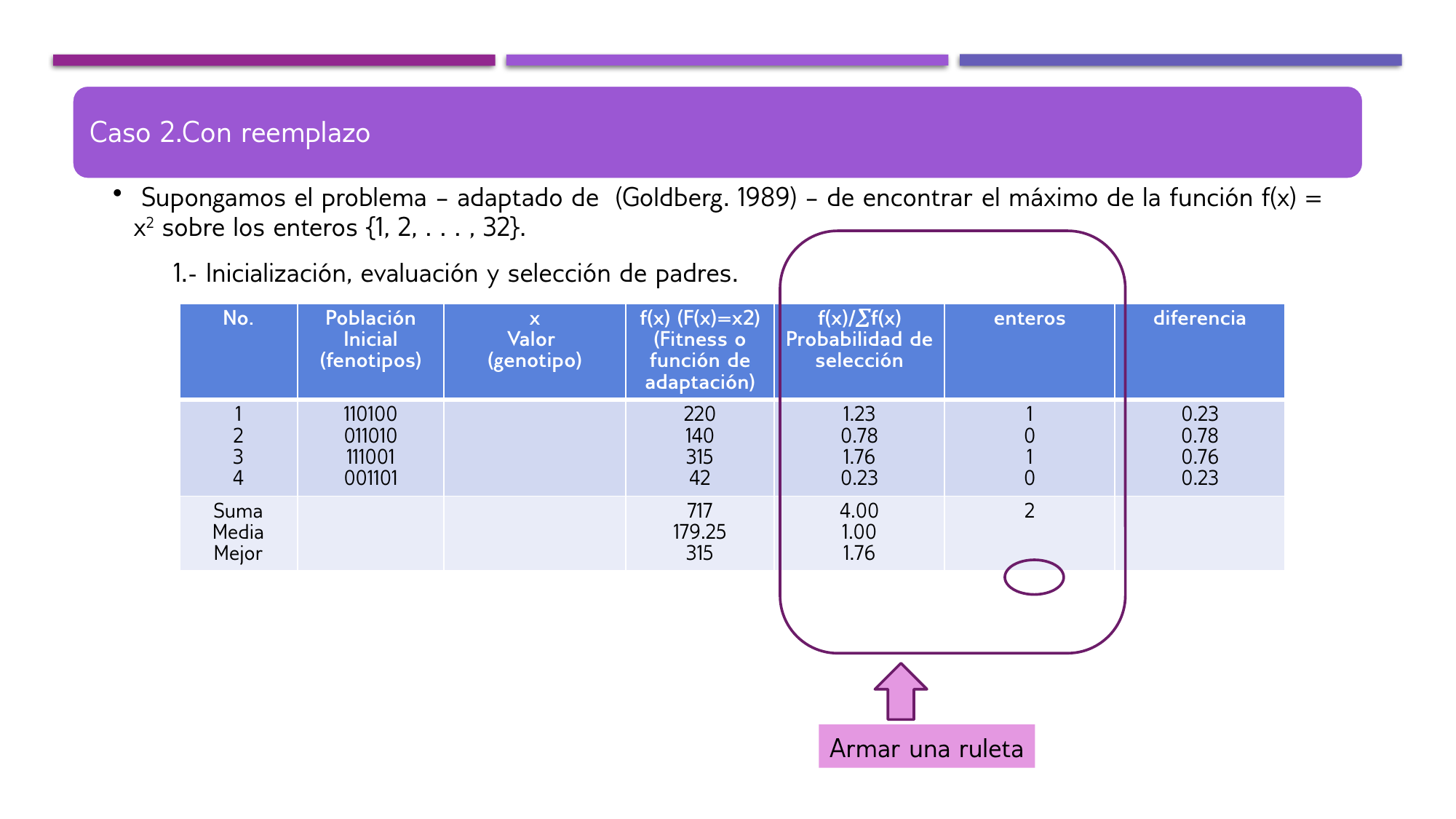

Caso 2.Con reemplazo
 Supongamos el problema – adaptado de  (Goldberg. 1989) – de encontrar el máximo de la función f(x) = x2 sobre los enteros {1, 2, . . . , 32}.
Ej. Selección simple

1.- Inicialización, evaluación y selección de padres.
| No. | Población Inicial (fenotipos) | x Valor (genotipo) | f(x) (F(x)=x2) (Fitness o función de adaptación) | f(x)/∑f(x) Probabilidad de selección | enteros | diferencia |
| --- | --- | --- | --- | --- | --- | --- |
| 1 2 3 4 | 110100 011010 111001 001101 |  | 220 140 315 42 | 1.23 0.78 1.76 0.23 | 1 0 1 0 | 0.23 0.78 0.76 0.23 |
| Suma Media Mejor |  |  | 717 179.25 315 | 4.00 1.00 1.76 | 2 |  |

Armar una ruleta